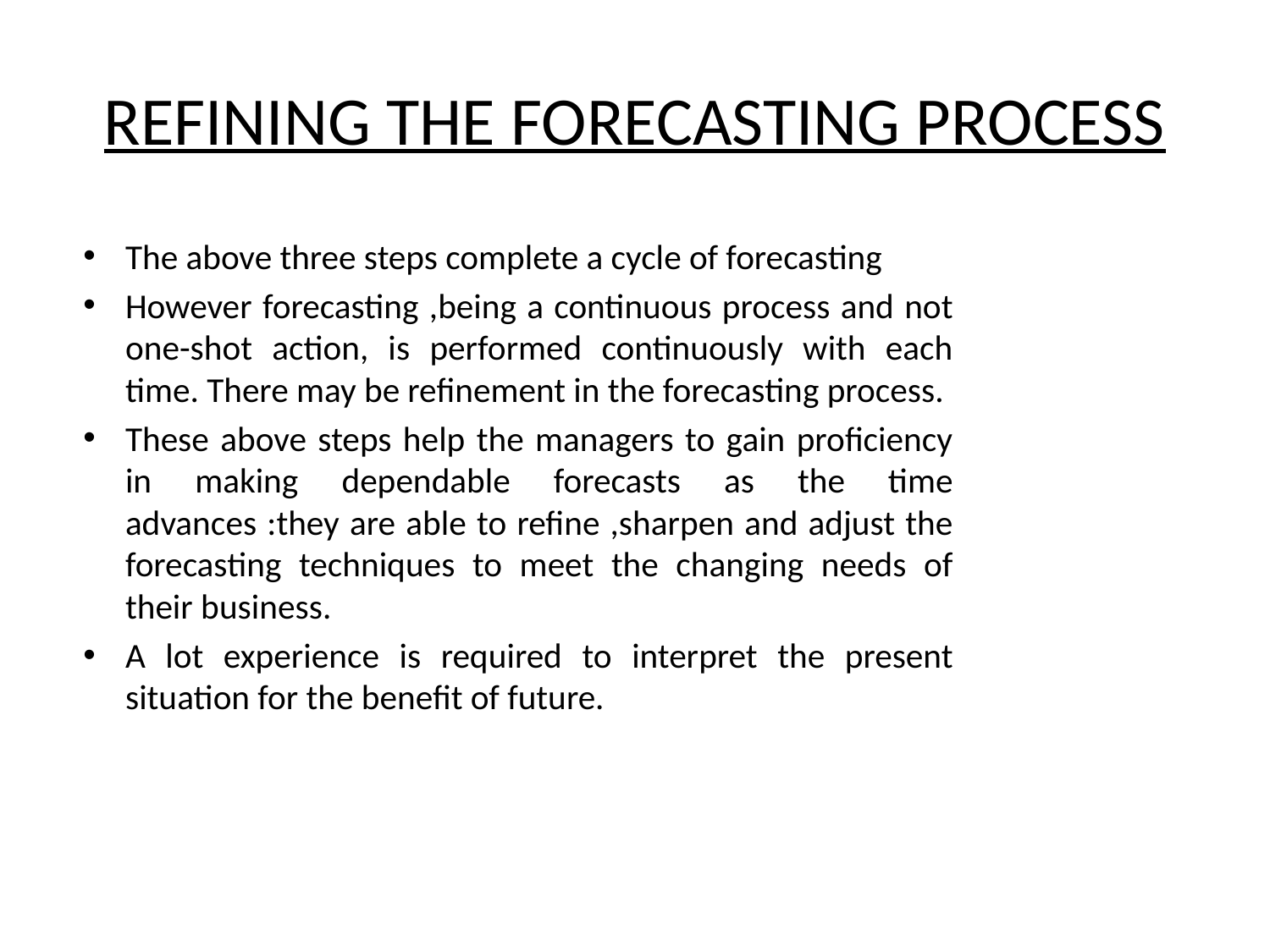

# REFINING THE FORECASTING PROCESS
The above three steps complete a cycle of forecasting
However forecasting ,being a continuous process and not one-shot action, is performed continuously with each time. There may be refinement in the forecasting process.
These above steps help the managers to gain proficiency in making dependable forecasts as the time advances :they are able to refine ,sharpen and adjust the forecasting techniques to meet the changing needs of their business.
A lot experience is required to interpret the present situation for the benefit of future.